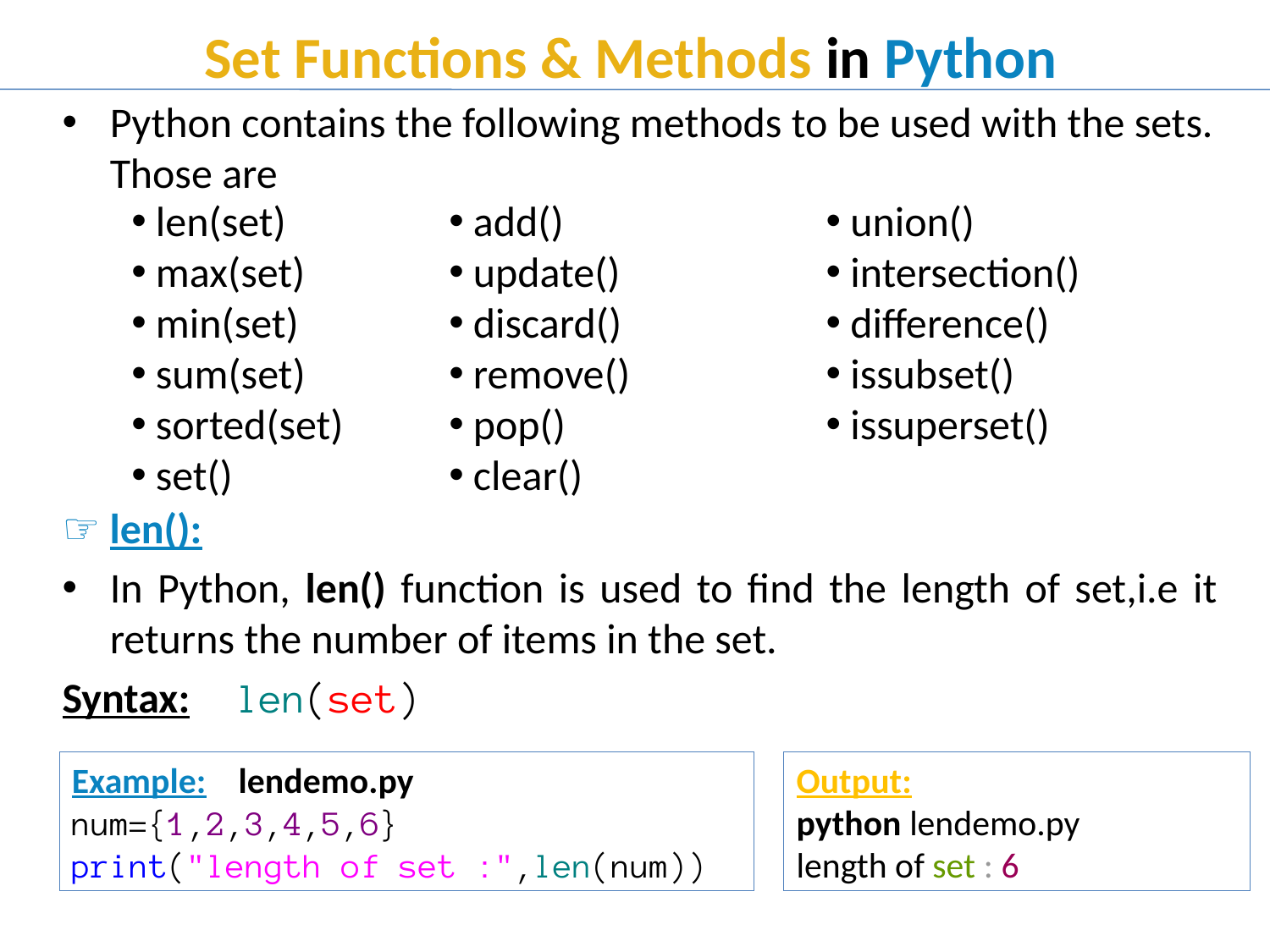

# Set Functions & Methods in Python
Python contains the following methods to be used with the sets. Those are

☞ len():
In Python, len() function is used to find the length of set,i.e it returns the number of items in the set.
Syntax:	len(set)

 len(set)
 max(set)
 min(set)
 sum(set)
 sorted(set)
 set()
 add()
 update()
 discard()
 remove()
 pop()
 clear()
 union()
 intersection()
 difference()
 issubset()
 issuperset()
Example:    lendemo.py
num={1,2,3,4,5,6}
print("length of set :",len(num))
Output:
python lendemo.py
length of set : 6